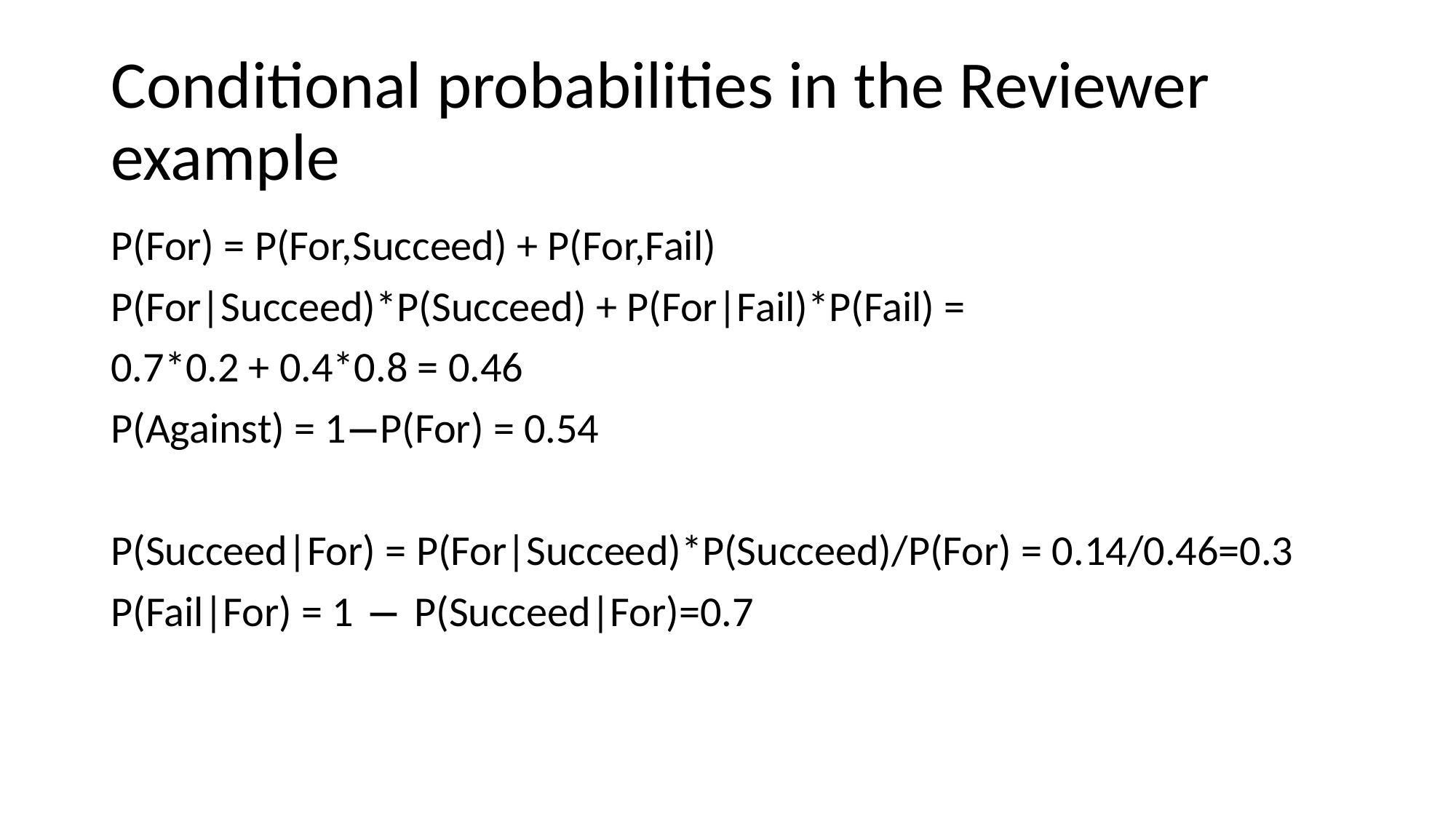

# Conditional probabilities in the Reviewer example
P(For) = P(For,Succeed) + P(For,Fail)
P(For|Succeed)*P(Succeed) + P(For|Fail)*P(Fail) =
0.7*0.2 + 0.4*0.8 = 0.46
P(Against) = 1−P(For) = 0.54

P(Succeed|For) = P(For|Succeed)*P(Succeed)/P(For) = 0.14/0.46=0.3
P(Fail|For) = 1 − P(Succeed|For)=0.7